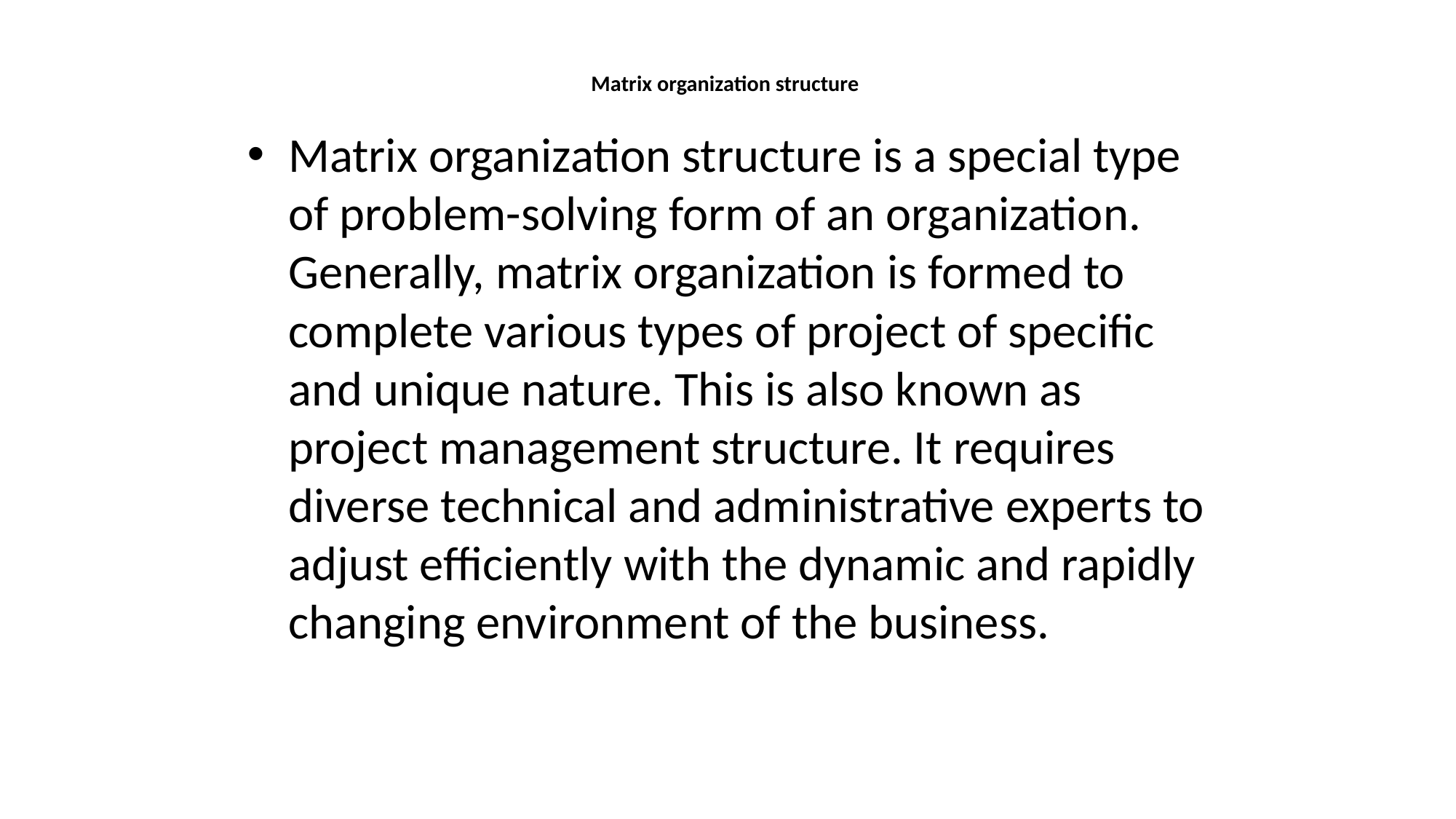

# Matrix organization structure
Matrix organization structure is a special type of problem-solving form of an organization. Generally, matrix organization is formed to complete various types of project of specific and unique nature. This is also known as project management structure. It requires diverse technical and administrative experts to adjust efficiently with the dynamic and rapidly changing environment of the business.